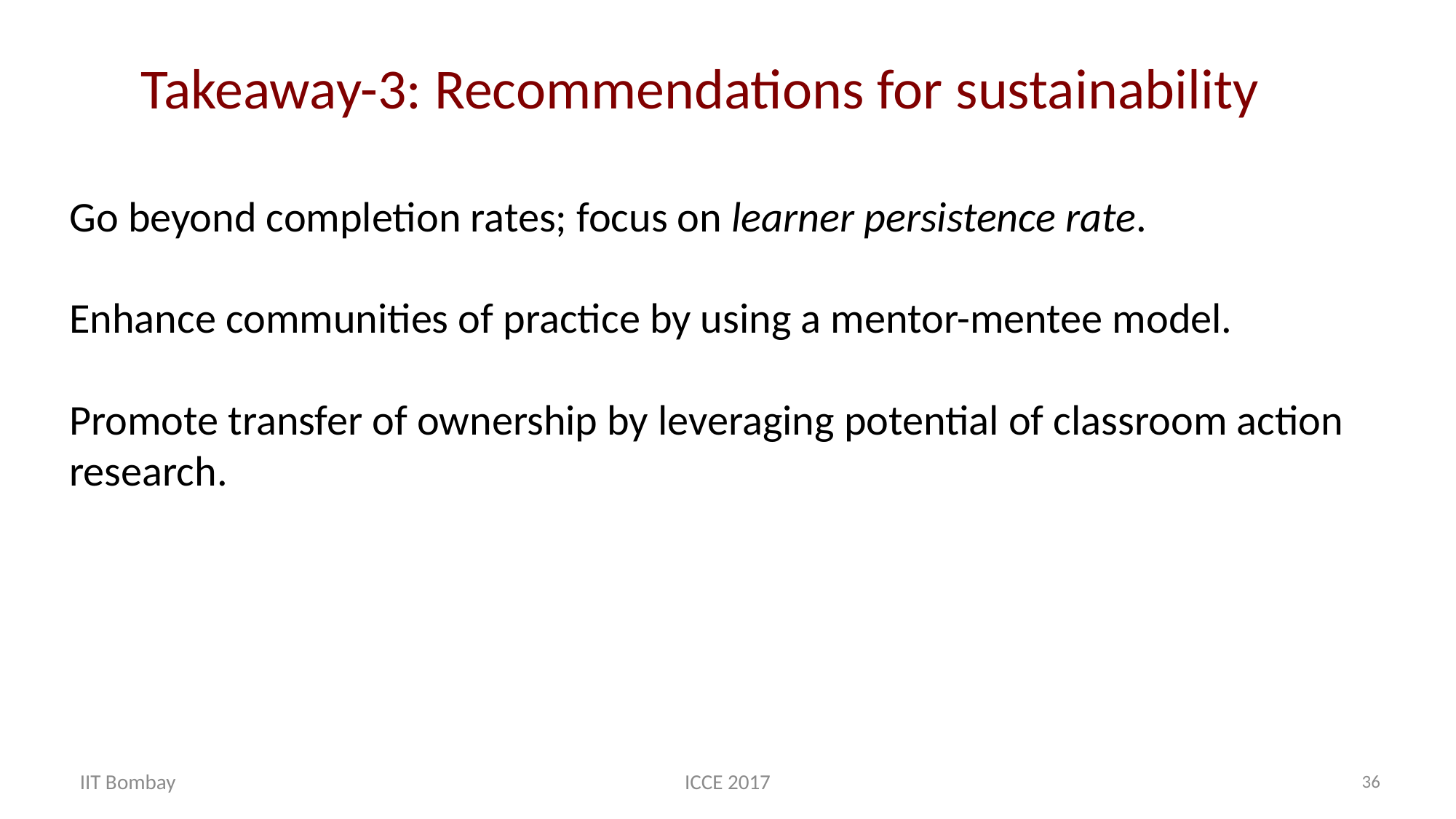

# Takeaway-3: Recommendations for sustainability
Go beyond completion rates; focus on learner persistence rate.

Enhance communities of practice by using a mentor-mentee model.

Promote transfer of ownership by leveraging potential of classroom action research.

IIT Bombay
ICCE 2017
36